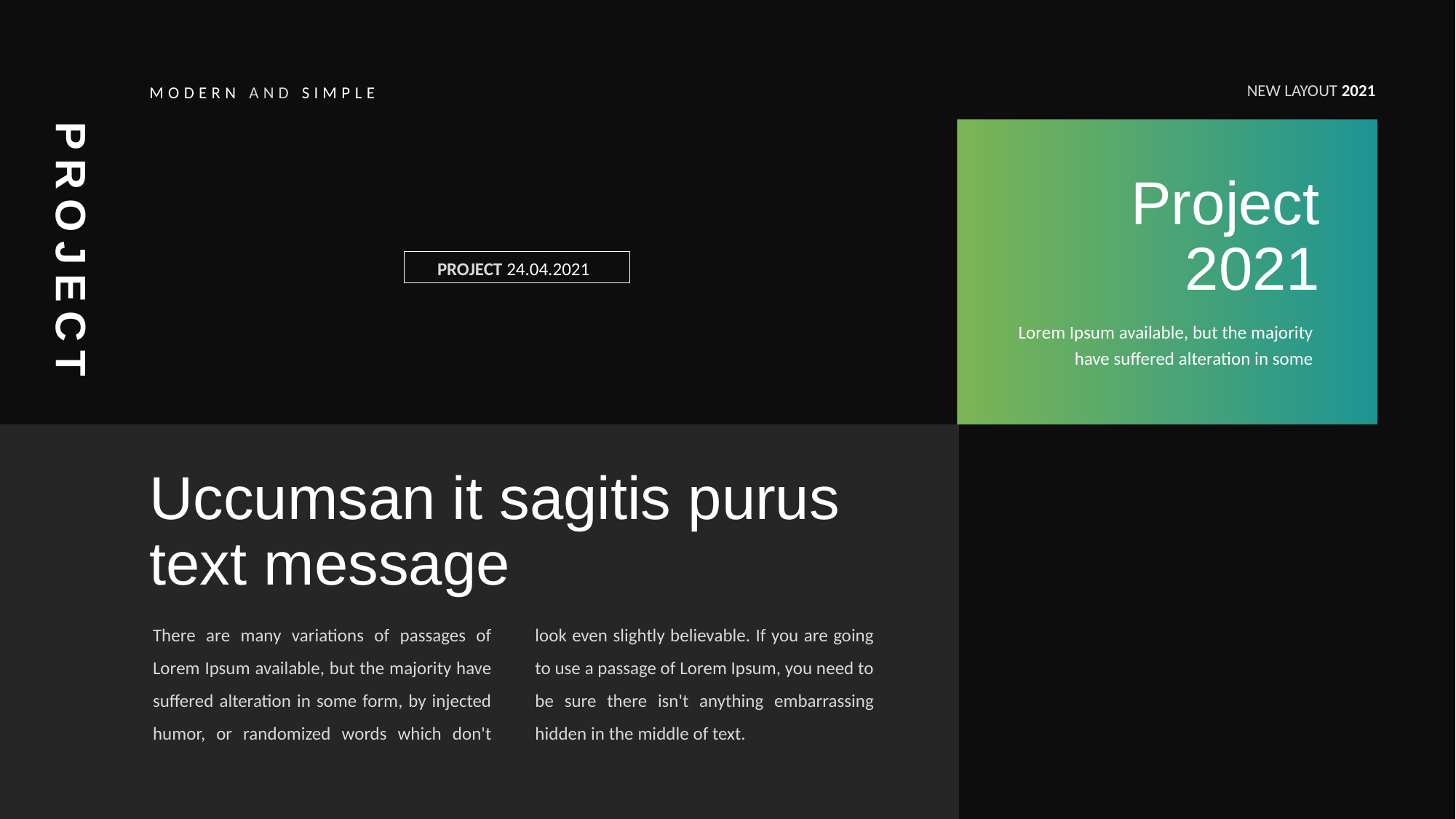

NEW LAYOUT 2021
MODERN AND SIMPLE

Project
2021
PROJECT
PROJECT 24.04.2021
Lorem Ipsum available, but the majority have suffered alteration in some

Uccumsan it sagitis purus text message
There are many variations of passages of Lorem Ipsum available, but the majority have suffered alteration in some form, by injected humor, or randomized words which don't look even slightly believable. If you are going to use a passage of Lorem Ipsum, you need to be sure there isn't anything embarrassing hidden in the middle of text.